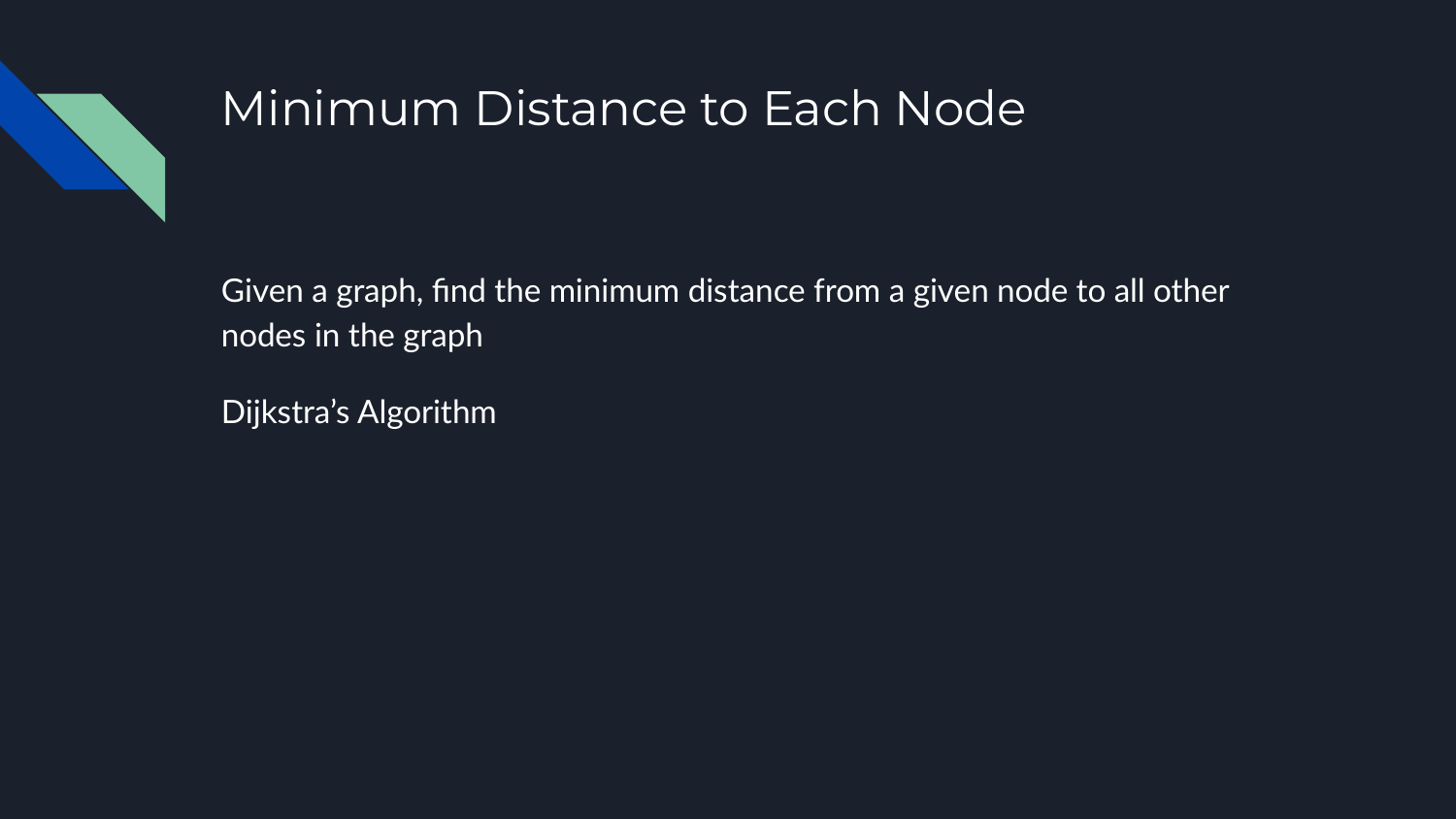

# Minimum Distance to Each Node
Given a graph, find the minimum distance from a given node to all other nodes in the graph
Dijkstra’s Algorithm